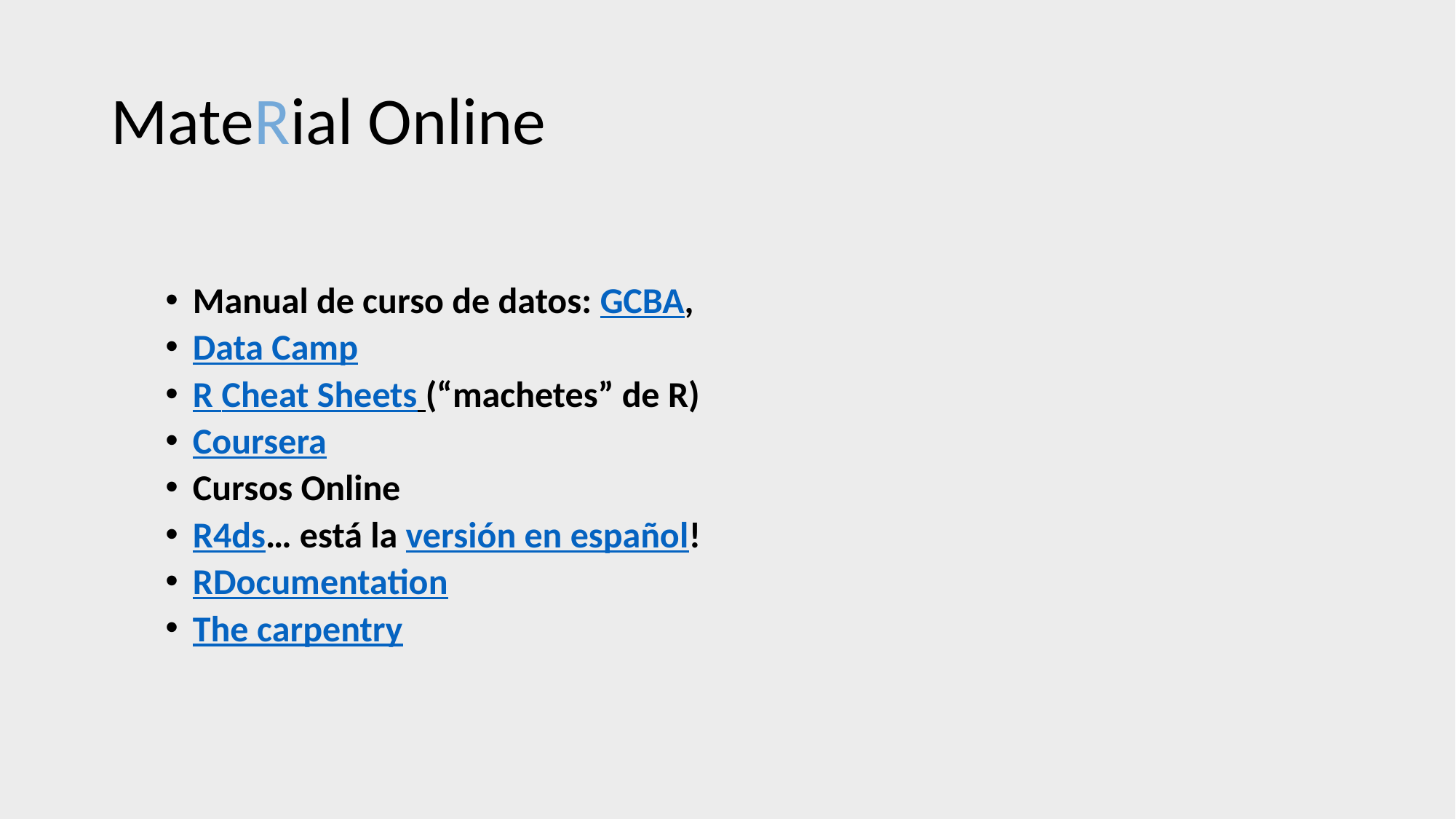

# MateRial Online

Manual de curso de datos: GCBA,
Data Camp
R Cheat Sheets (“machetes” de R)
Coursera
Cursos Online
R4ds… está la versión en español!
RDocumentation
The carpentry